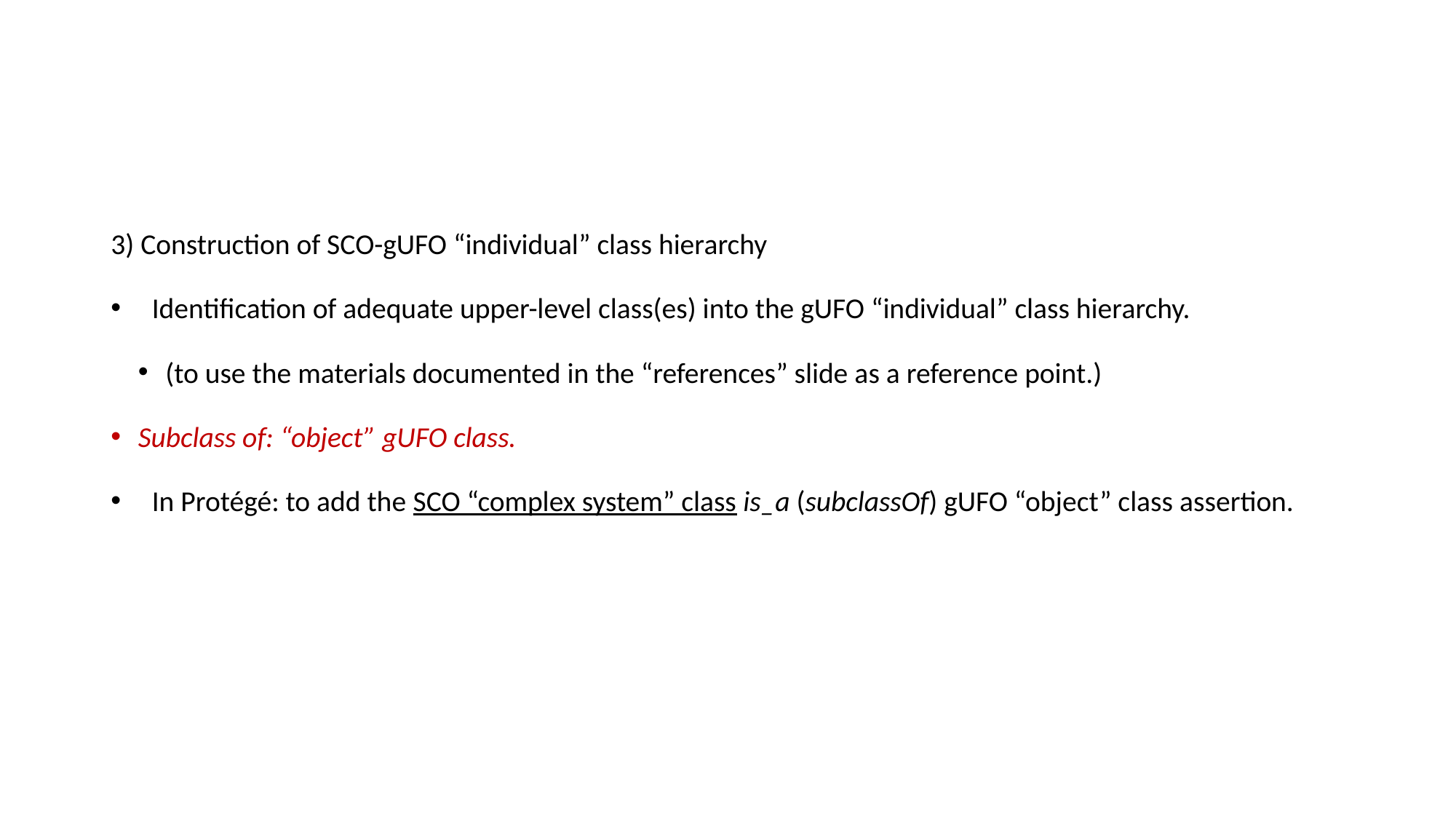

#
3) Construction of SCO-gUFO “individual” class hierarchy
Identification of adequate upper-level class(es) into the gUFO “individual” class hierarchy.
(to use the materials documented in the “references” slide as a reference point.)
Subclass of: “object” gUFO class.
In Protégé: to add the SCO “complex system” class is_a (subclassOf) gUFO “object” class assertion.